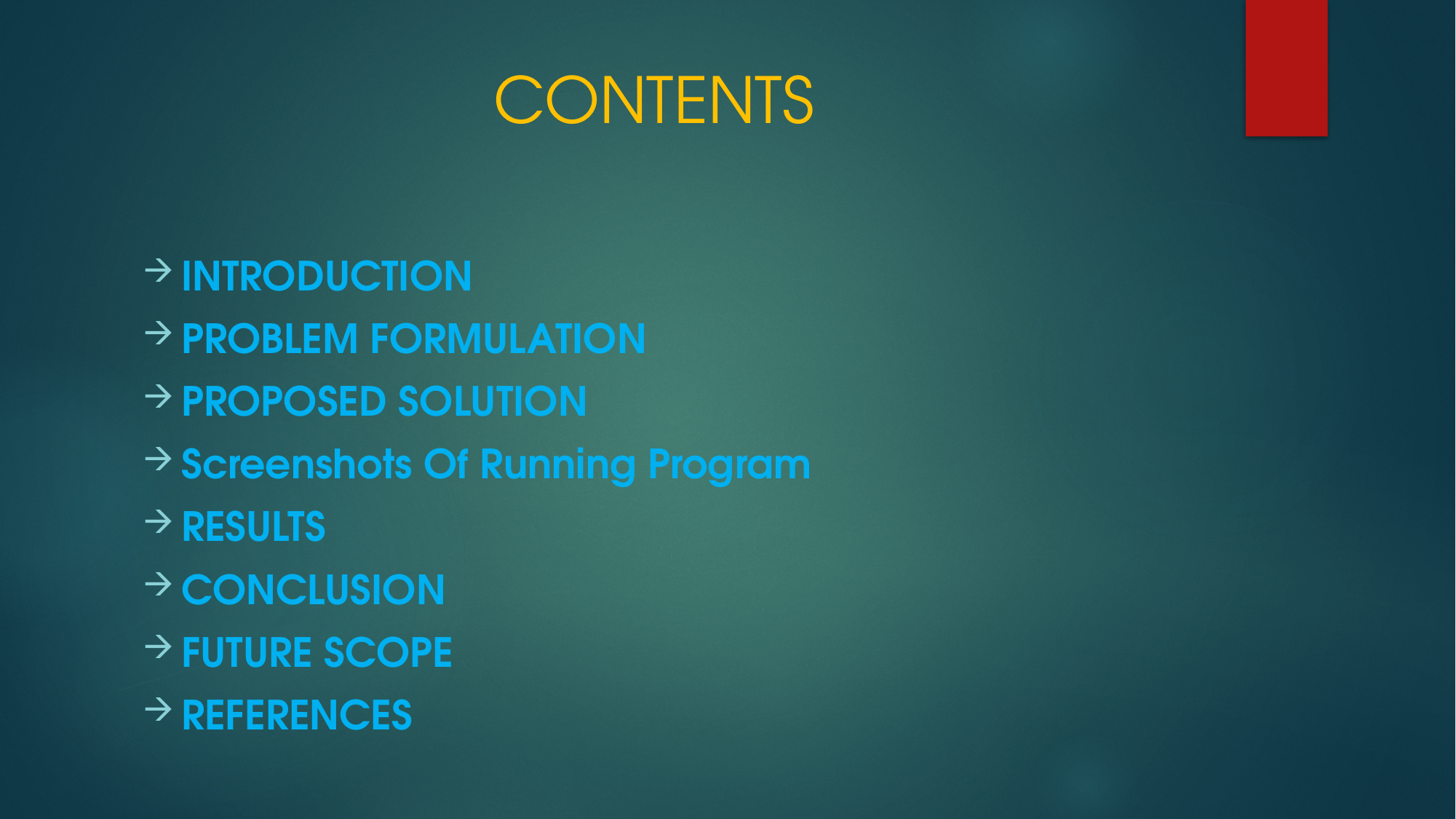

# CONTENTS
INTRODUCTION
PROBLEM FORMULATION
PROPOSED SOLUTION
Screenshots Of Running Program
RESULTS
CONCLUSION
FUTURE SCOPE
REFERENCES